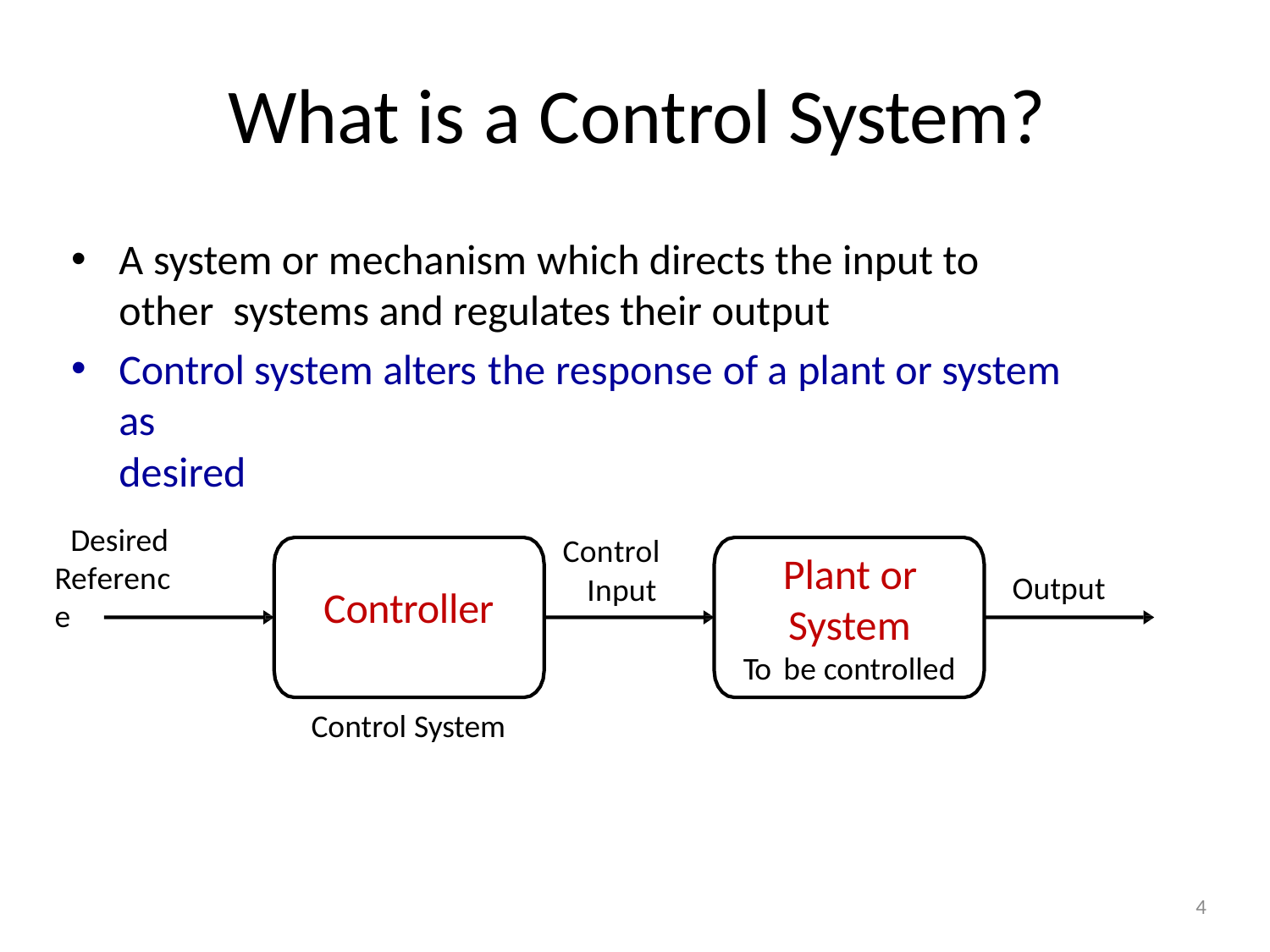

# What is a Control System?
A system or mechanism which directs the input to other  systems and regulates their output
Control system alters the response of a plant or system as
desired
Desired  Reference
Control  Input

Plant or
System
To  be controlled
Output
Controller

Control System
4